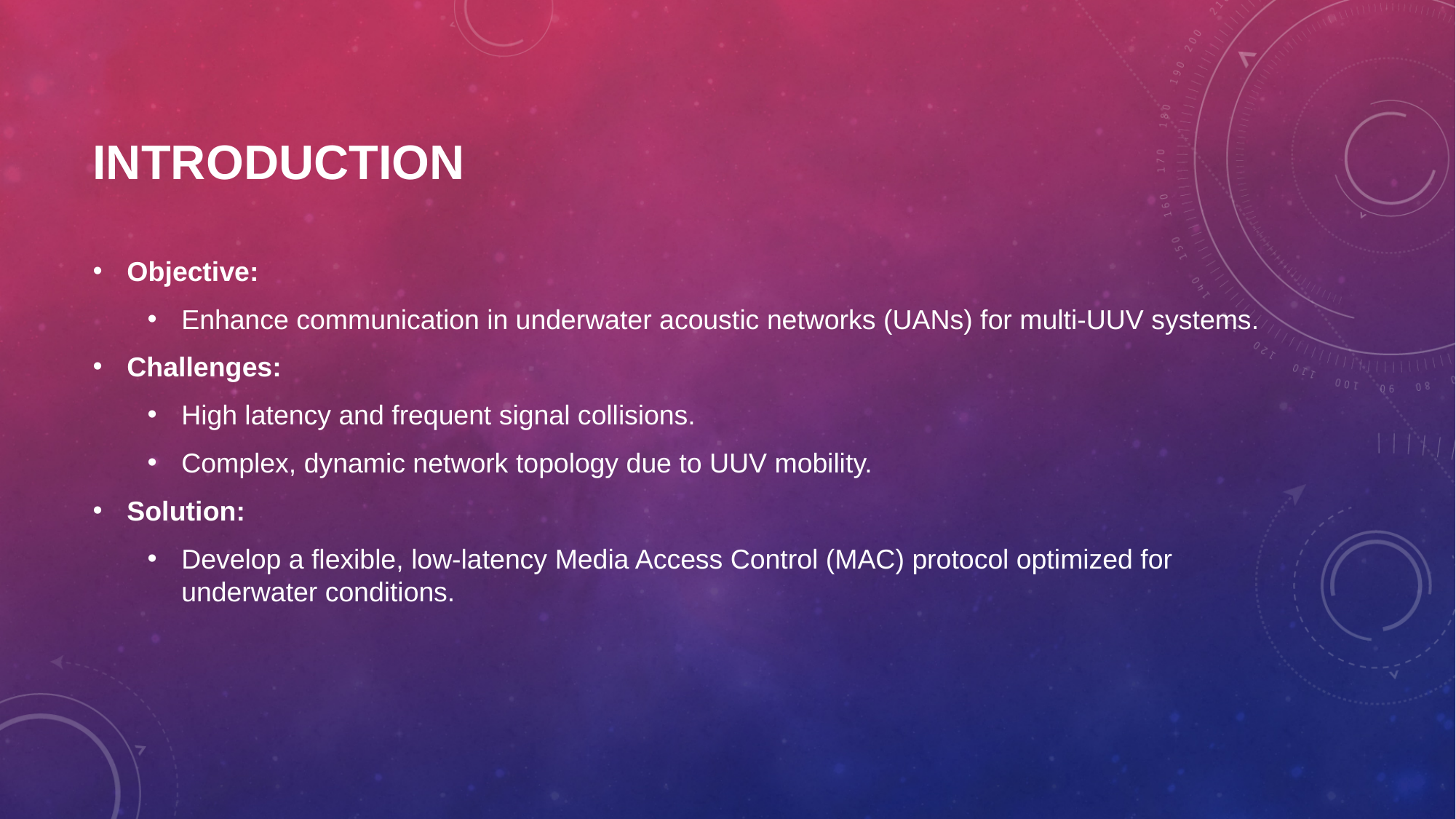

# INTRODUCTION
Objective:
Enhance communication in underwater acoustic networks (UANs) for multi-UUV systems.
Challenges:
High latency and frequent signal collisions.
Complex, dynamic network topology due to UUV mobility.
Solution:
Develop a flexible, low-latency Media Access Control (MAC) protocol optimized for underwater conditions.